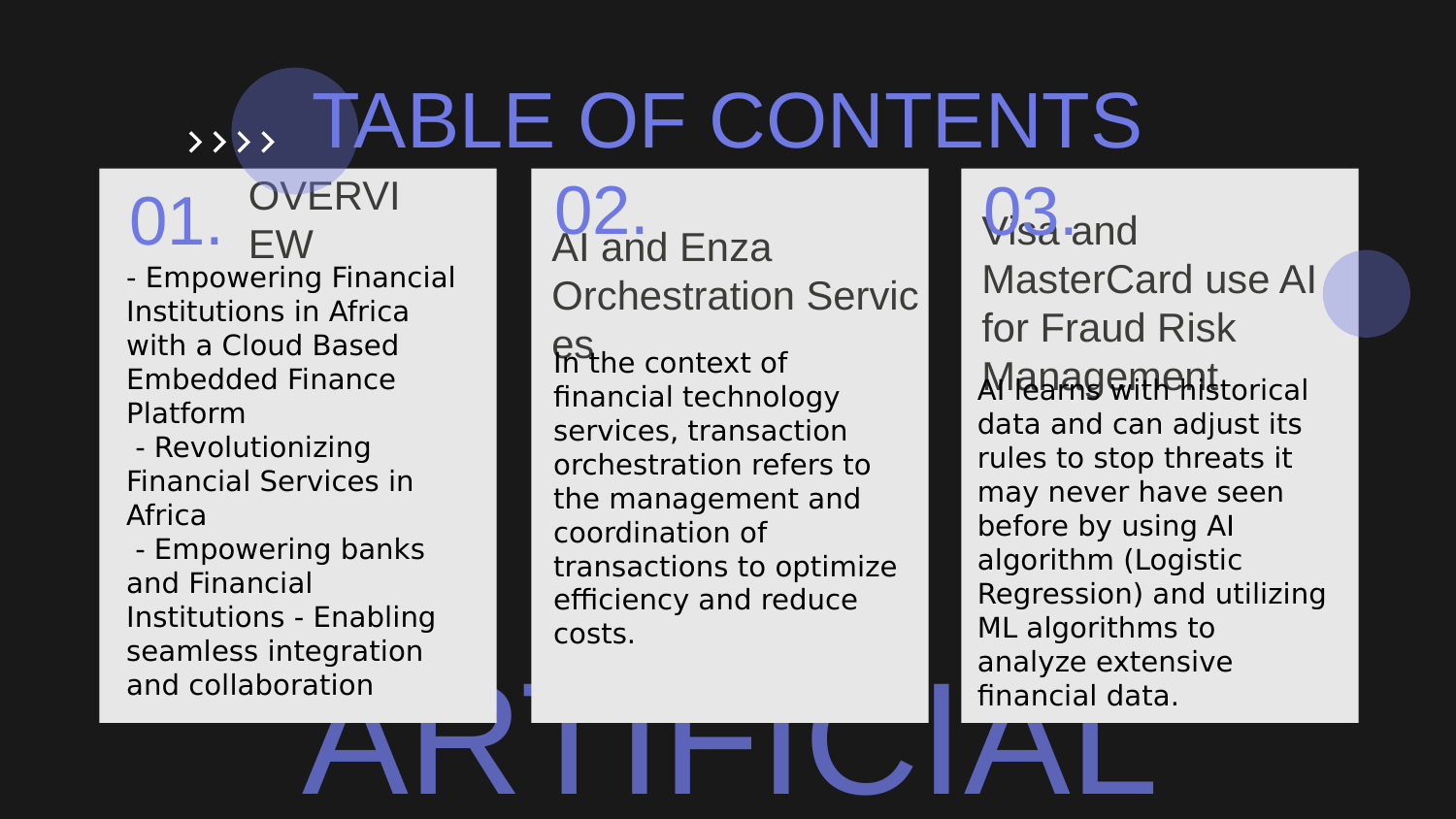

TABLE OF CONTENTS

02.
03.
01.
# OVERVIEW
AI and Enza Orchestration Services
Visa and MasterCard use AI for Fraud Risk Management

- Empowering Financial Institutions in Africa with a Cloud Based Embedded Finance Platform
 - Revolutionizing Financial Services in Africa
 - Empowering banks and Financial Institutions - Enabling seamless integration and collaboration
In the context of financial technology services, transaction orchestration refers to the management and coordination of transactions to optimize efficiency and reduce costs.
AI learns with historical data and can adjust its rules to stop threats it may never have seen before by using AI algorithm (Logistic Regression) and utilizing ML algorithms to analyze extensive financial data.